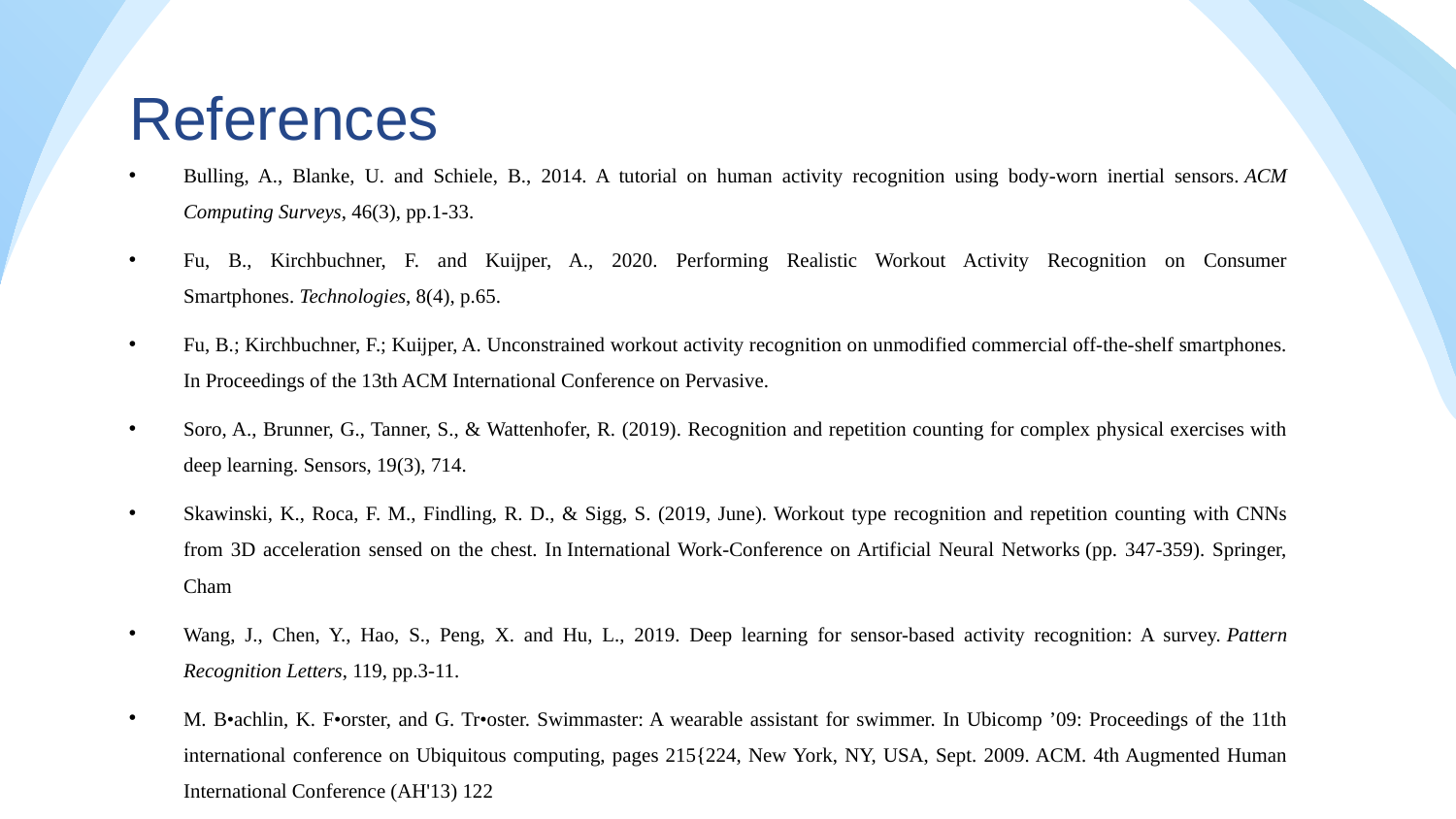

# References
Bulling, A., Blanke, U. and Schiele, B., 2014. A tutorial on human activity recognition using body-worn inertial sensors. ACM Computing Surveys, 46(3), pp.1-33.
Fu, B., Kirchbuchner, F. and Kuijper, A., 2020. Performing Realistic Workout Activity Recognition on Consumer Smartphones. Technologies, 8(4), p.65.
Fu, B.; Kirchbuchner, F.; Kuijper, A. Unconstrained workout activity recognition on unmodified commercial off-the-shelf smartphones. In Proceedings of the 13th ACM International Conference on Pervasive.
Soro, A., Brunner, G., Tanner, S., & Wattenhofer, R. (2019). Recognition and repetition counting for complex physical exercises with deep learning. Sensors, 19(3), 714.
Skawinski, K., Roca, F. M., Findling, R. D., & Sigg, S. (2019, June). Workout type recognition and repetition counting with CNNs from 3D acceleration sensed on the chest. In International Work-Conference on Artificial Neural Networks (pp. 347-359). Springer, Cham
Wang, J., Chen, Y., Hao, S., Peng, X. and Hu, L., 2019. Deep learning for sensor-based activity recognition: A survey. Pattern Recognition Letters, 119, pp.3-11.
M. B•achlin, K. F•orster, and G. Tr•oster. Swimmaster: A wearable assistant for swimmer. In Ubicomp ’09: Proceedings of the 11th international conference on Ubiquitous computing, pages 215{224, New York, NY, USA, Sept. 2009. ACM. 4th Augmented Human International Conference (AH'13) 122